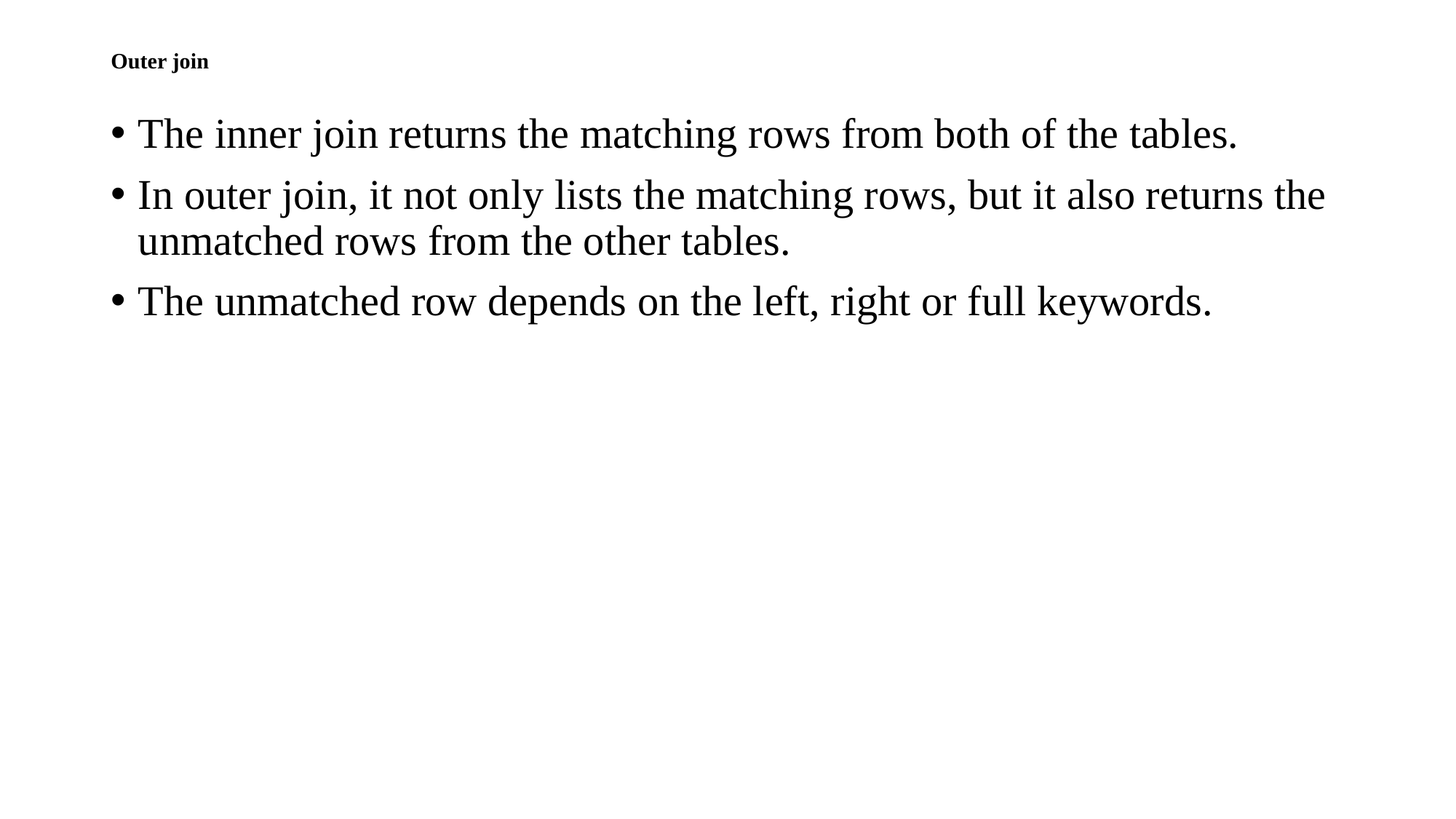

# Outer join
The inner join returns the matching rows from both of the tables.
In outer join, it not only lists the matching rows, but it also returns the unmatched rows from the other tables.
The unmatched row depends on the left, right or full keywords.